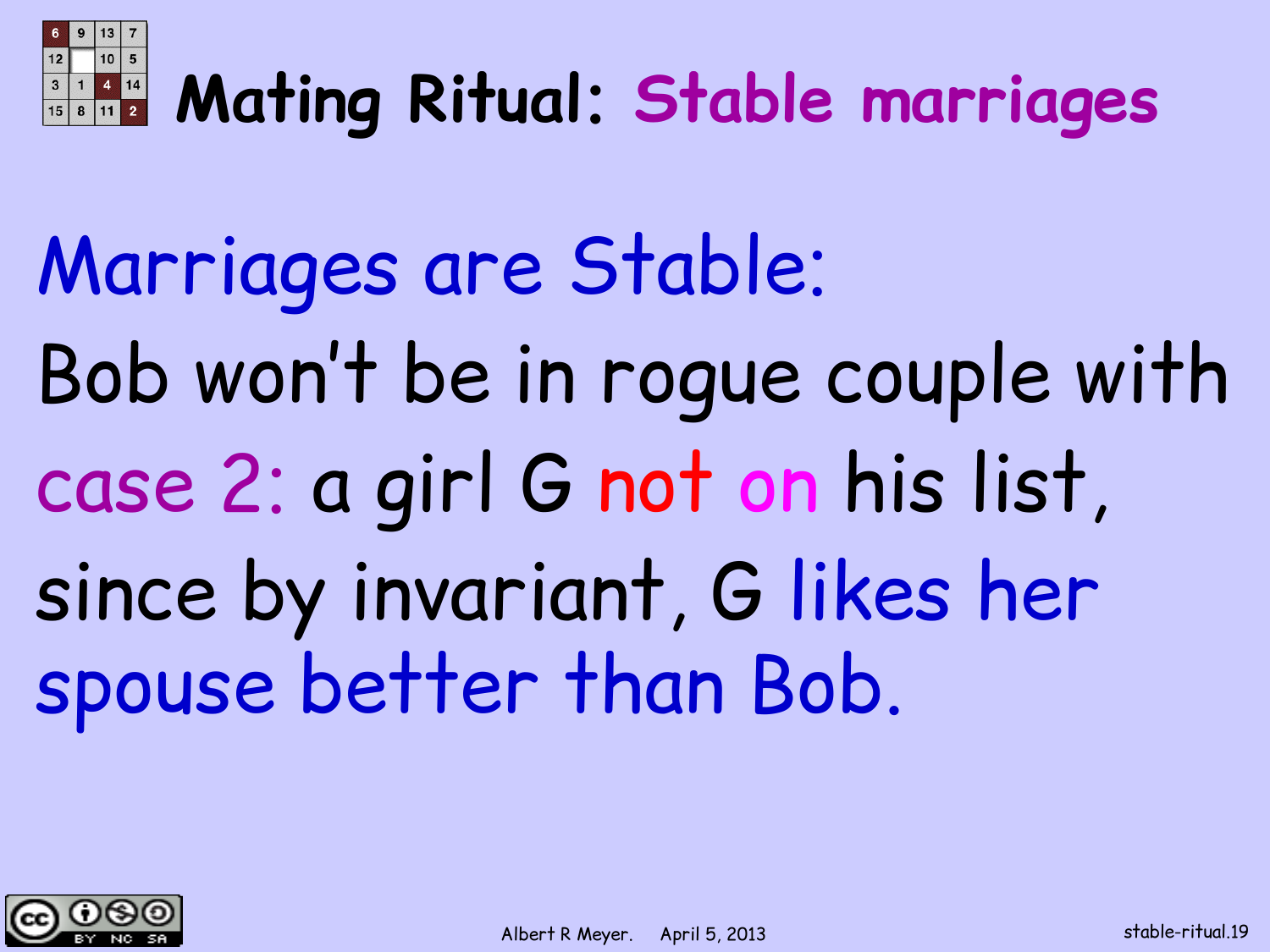

# Mating Ritual: Stable marriages
Marriages are Stable:
Bob won’t be in rogue couple with
case 2: a girl G not on his list,
since by invariant, G likes her spouse better than Bob.
stable-ritual.19